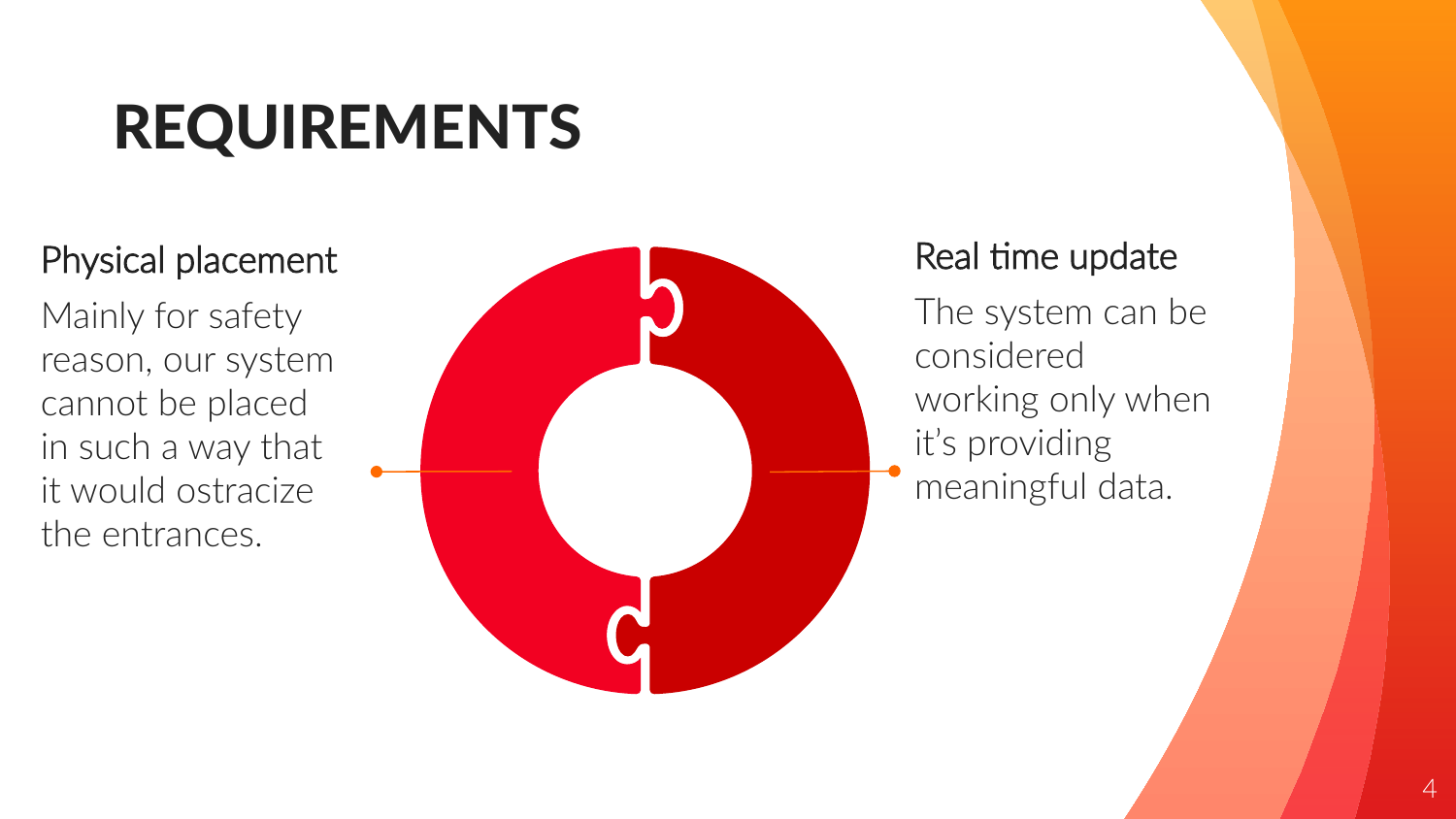

# REQUIREMENTS
Real time update
The system can be considered working only when it’s providing meaningful data.

Physical placement
Mainly for safety reason, our system cannot be placed in such a way that it would ostracize the entrances.

4